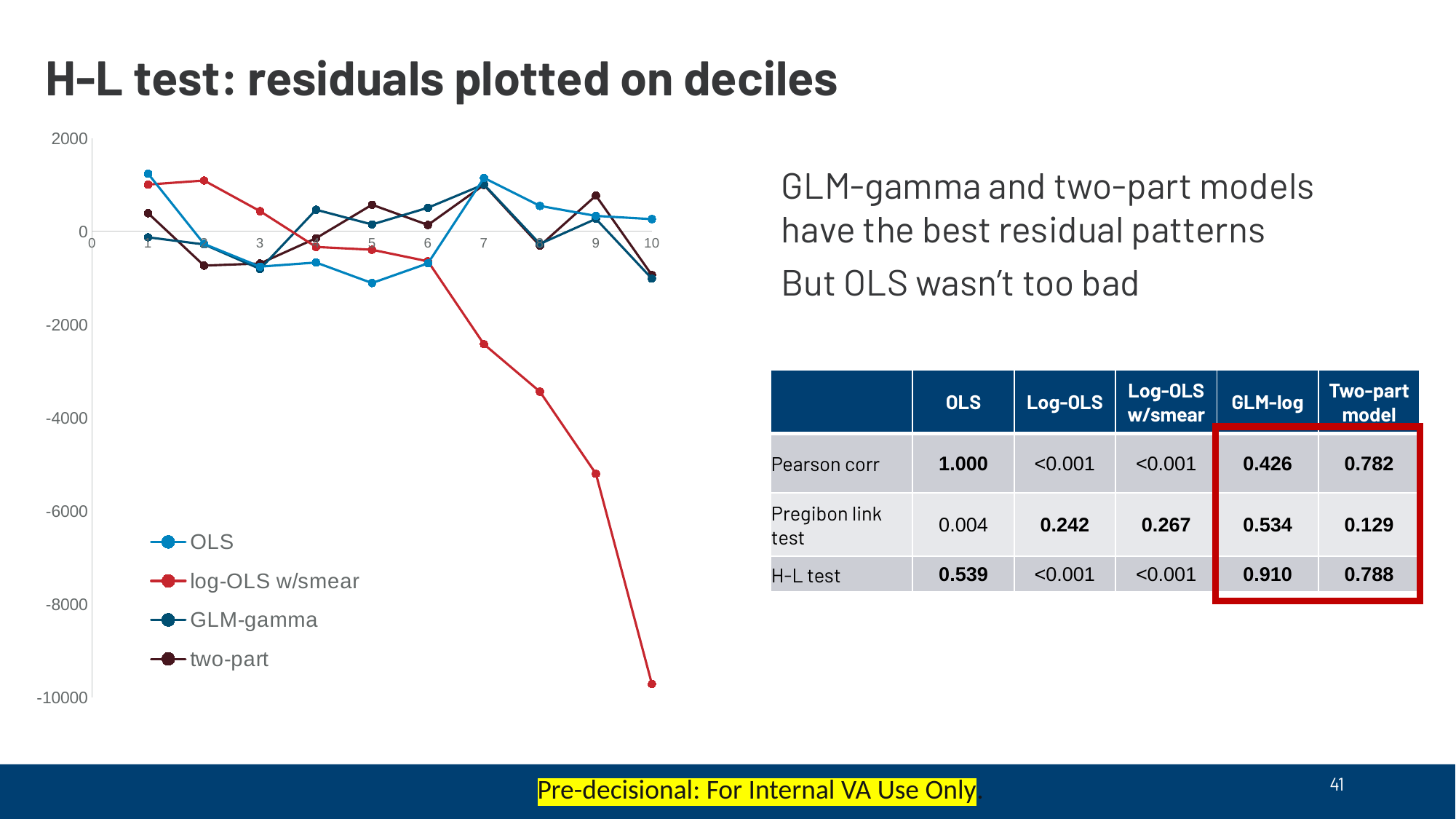

# H-L test: residuals plotted on deciles

### Chart

| Category | OLS | log-OLS w/smear | GLM-gamma | two-part |
|---|---|---|---|---|
GLM-gamma and two-part models have the best residual patterns
But OLS wasn’t too bad
|  | OLS | Log-OLS | Log-OLS w/smear | GLM-log | Two-part model |
| --- | --- | --- | --- | --- | --- |
| Pearson corr | 1.000 | <0.001 | <0.001 | 0.426 | 0.782 |
| Pregibon link test | 0.004 | 0.242 | 0.267 | 0.534 | 0.129 |
| H-L test | 0.539 | <0.001 | <0.001 | 0.910 | 0.788 |

41
Pre-decisional: For Internal VA Use Only.